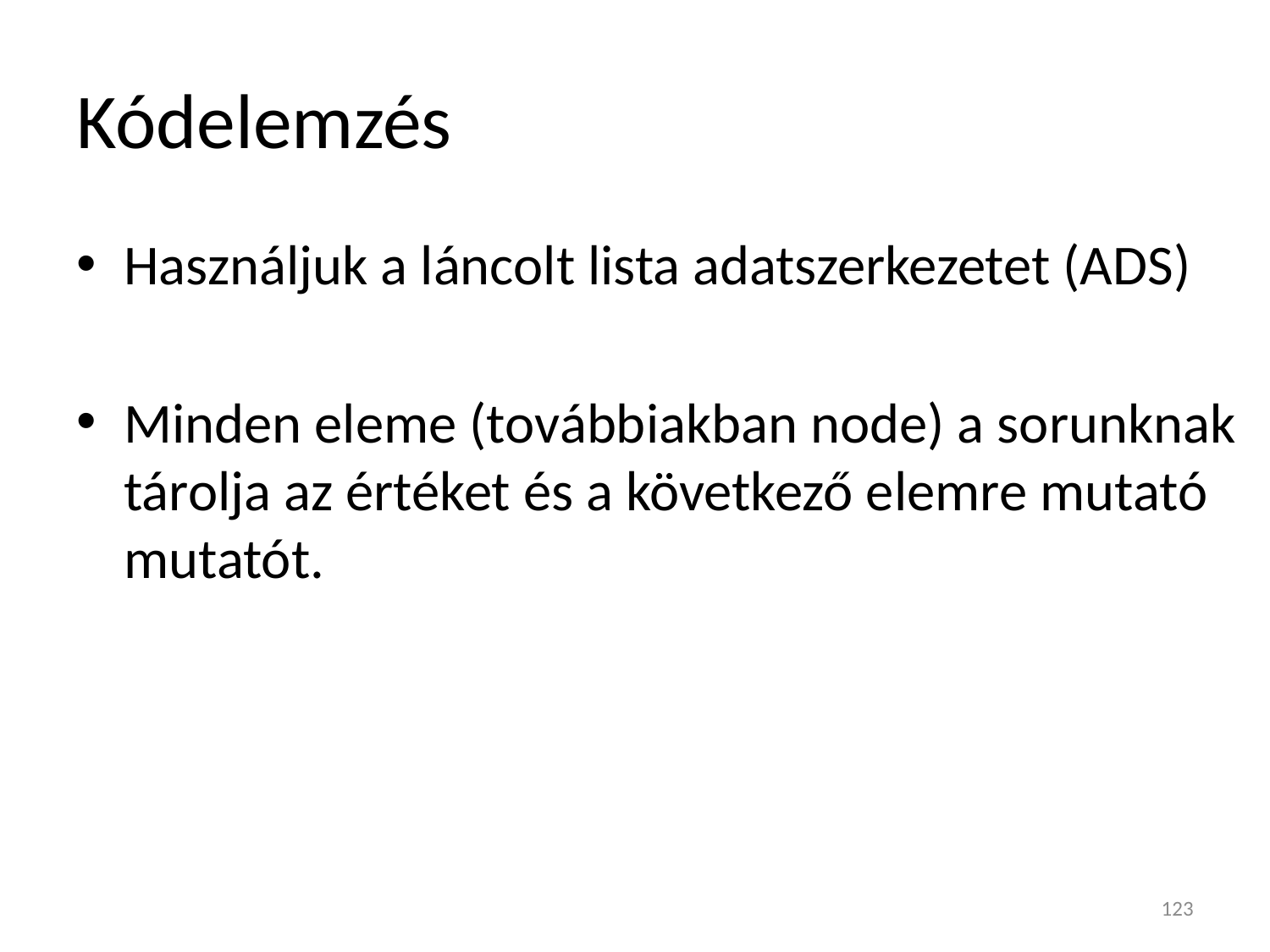

# Kódelemzés
Használjuk a láncolt lista adatszerkezetet (ADS)

Minden eleme (továbbiakban node) a sorunknak tárolja az értéket és a következő elemre mutató mutatót.

123